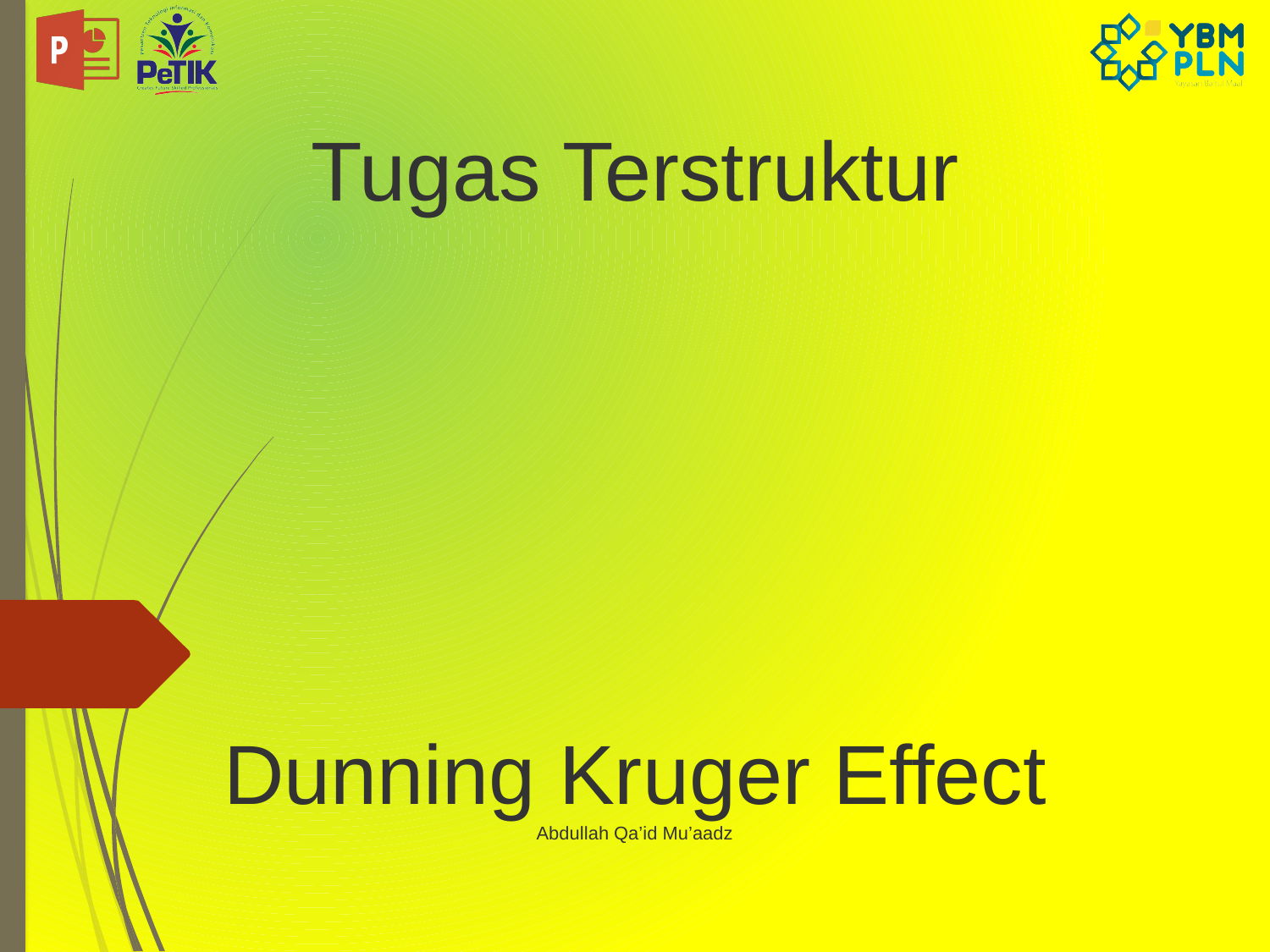

# Tugas Terstruktur Dunning Kruger Effect Abdullah Qa’id Mu’aadz